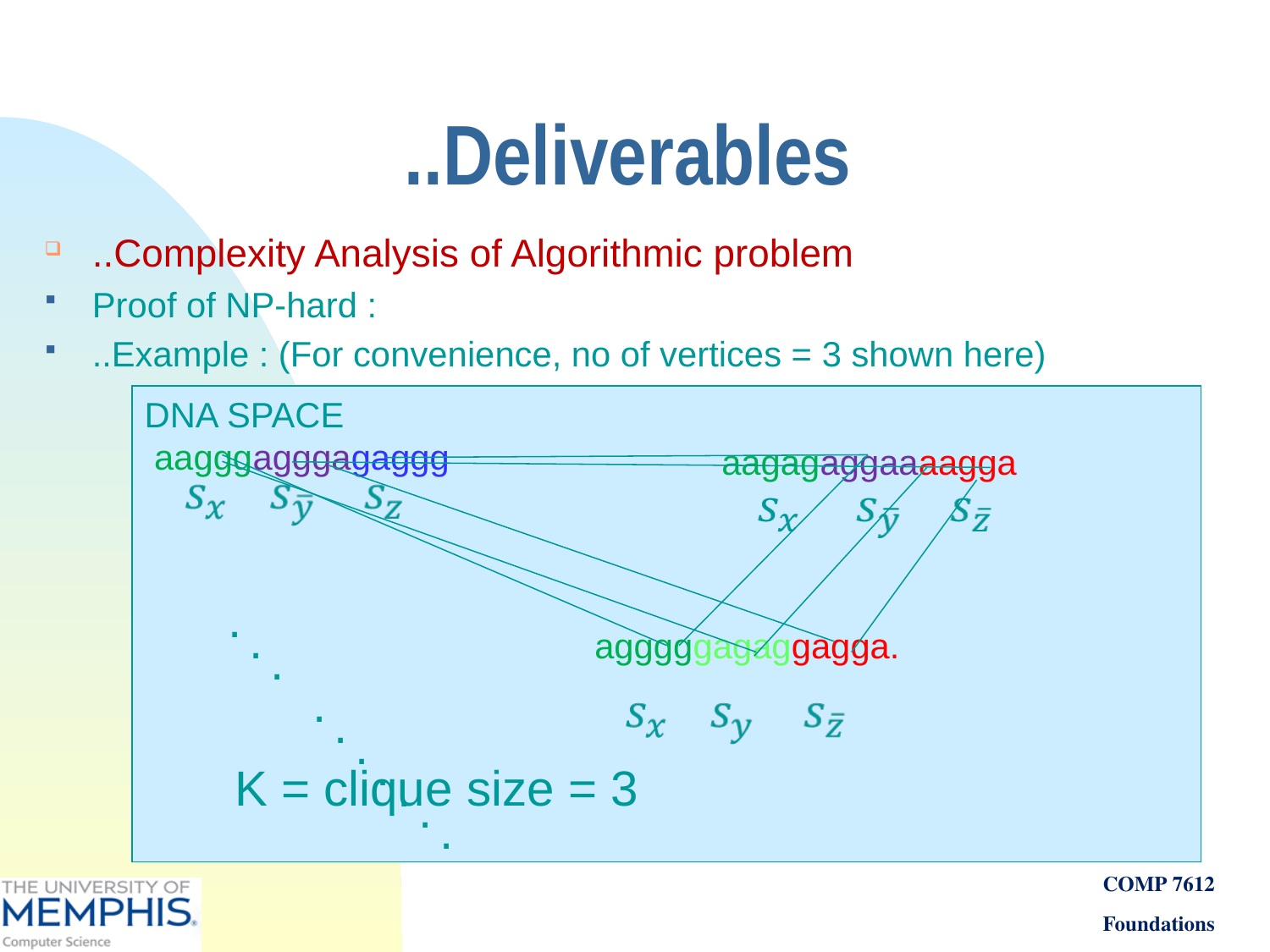

# ..Deliverables
..Complexity Analysis of Algorithmic problem
Proof of NP-hard :
..Example : (For convenience, no of vertices = 3 shown here)

DNA SPACE
 aagggagggagaggg
aagagaggaaaagga

.
.
agggggagaggagga.
.
.

.
.
.
K = clique size = 3
.
.
.